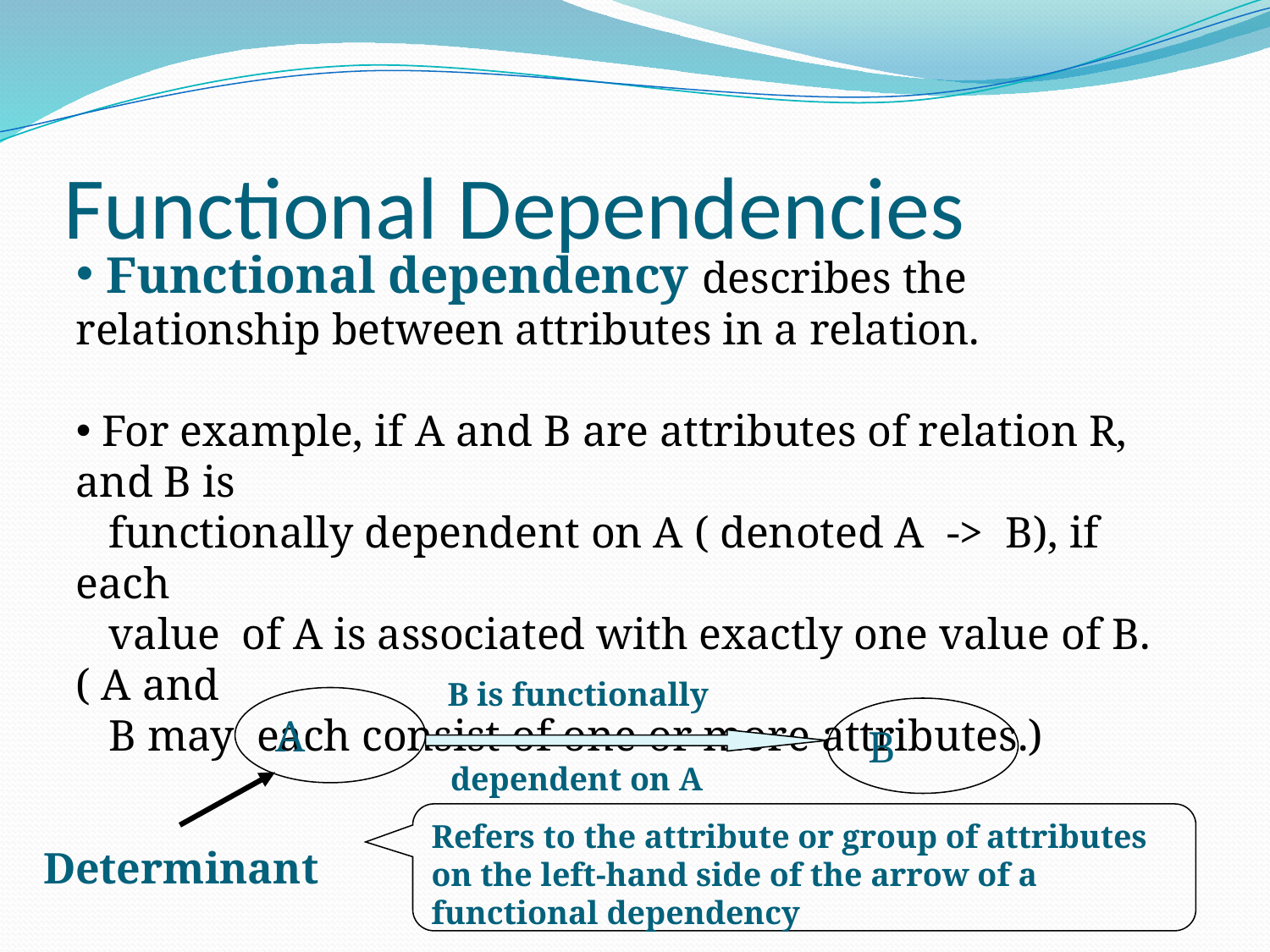

# Functional Dependencies
 Functional dependency describes the relationship between attributes in a relation.

 For example, if A and B are attributes of relation R, and B is
   functionally dependent on A ( denoted A  ->  B), if each
   value  of A is associated with exactly one value of B. ( A and
   B may  each consist of one or more attributes.)

B is functionally
A
B

dependent on A

Refers to the attribute or group of attributes on the left-hand side of the arrow of a functional dependency
Determinant